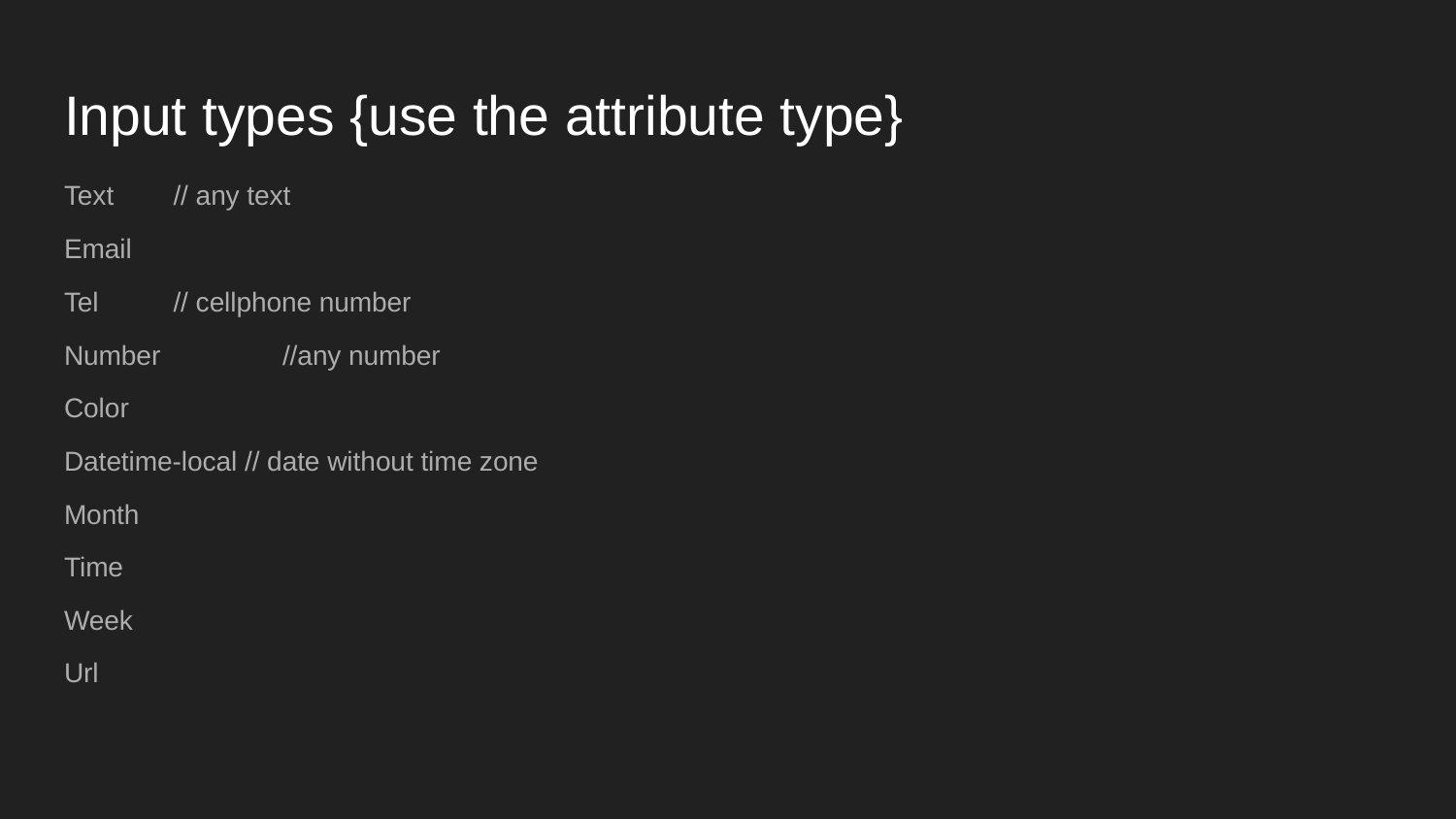

# Input types {use the attribute type}
Text	// any text
Email
Tel	// cellphone number
Number		//any number
Color
Datetime-local // date without time zone
Month
Time
Week
Url